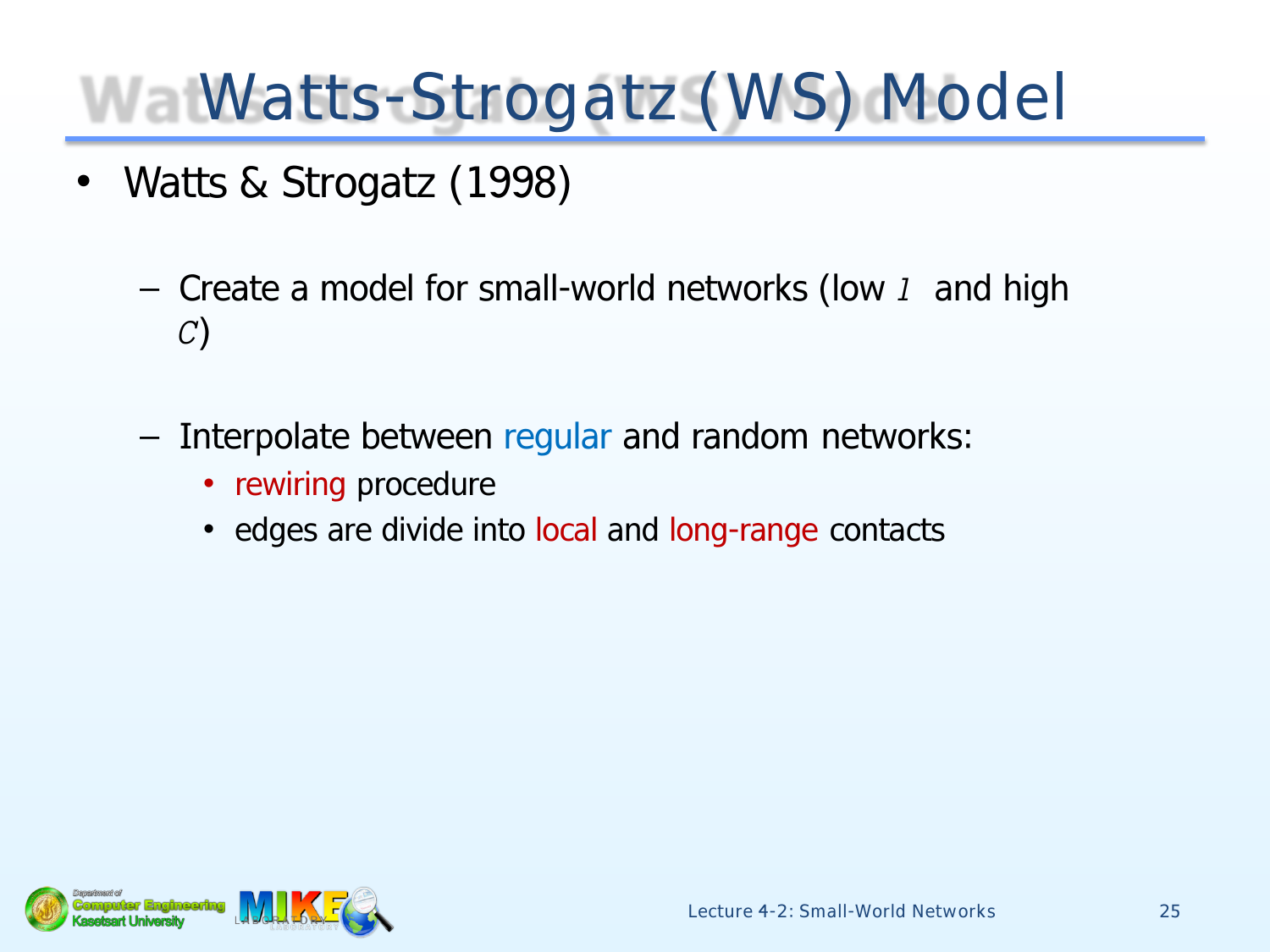

# Watts-Strogatz (WS) Model
Watts & Strogatz (1998)

Create a model for small-world networks (low l and high C)

Interpolate between regular and random networks:
rewiring procedure
edges are divide into local and long-range contacts
Lecture 4-2: Small-World Networks
25